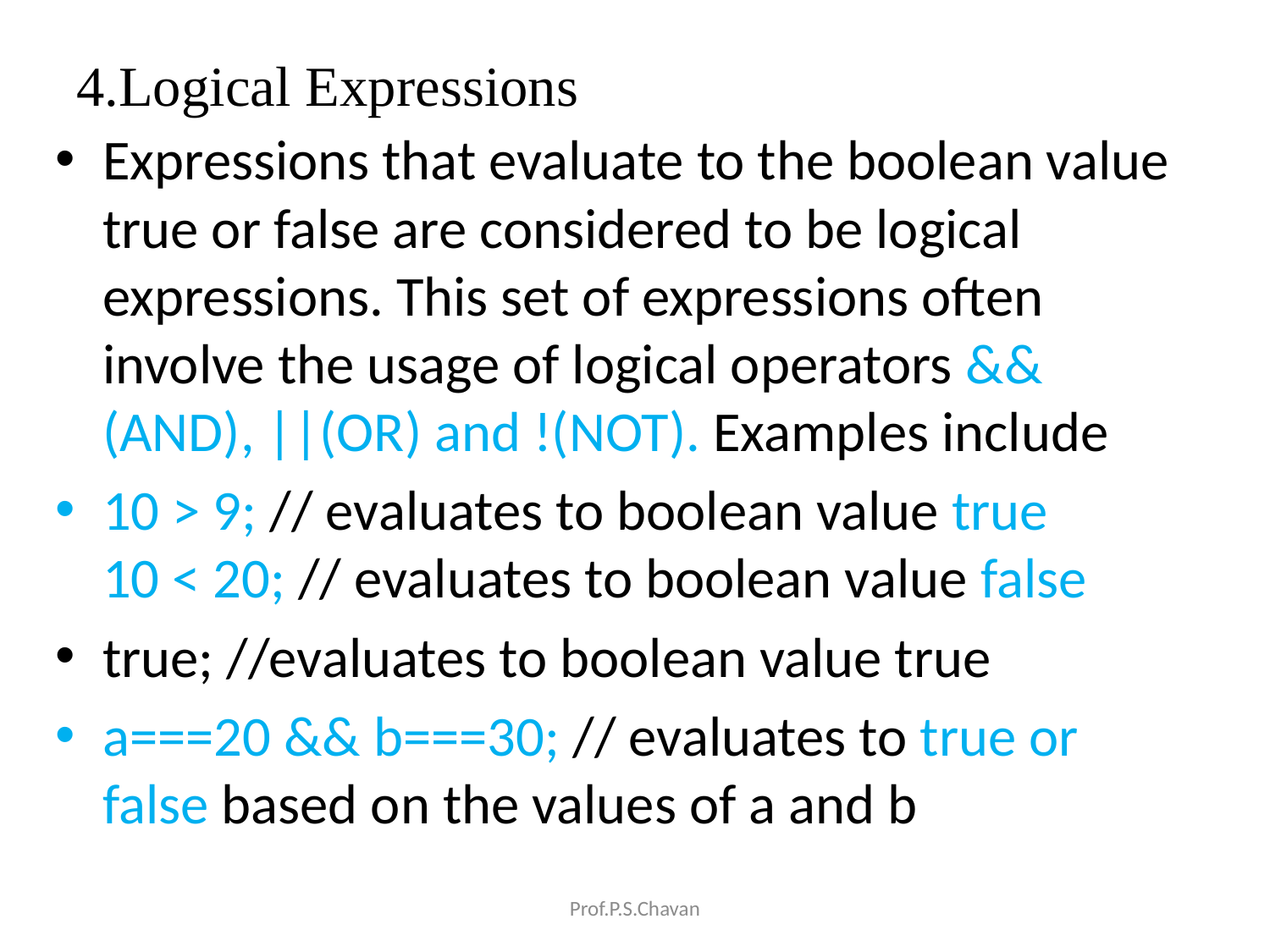

# 4.Logical Expressions
Expressions that evaluate to the boolean value true or false are considered to be logical expressions. This set of expressions often involve the usage of logical operators && (AND), ||(OR) and !(NOT). Examples include
10 > 9; // evaluates to boolean value true
10 < 20; // evaluates to boolean value false
true; //evaluates to boolean value true
a===20 && b===30; // evaluates to true or false based on the values of a and b
Prof.P.S.Chavan